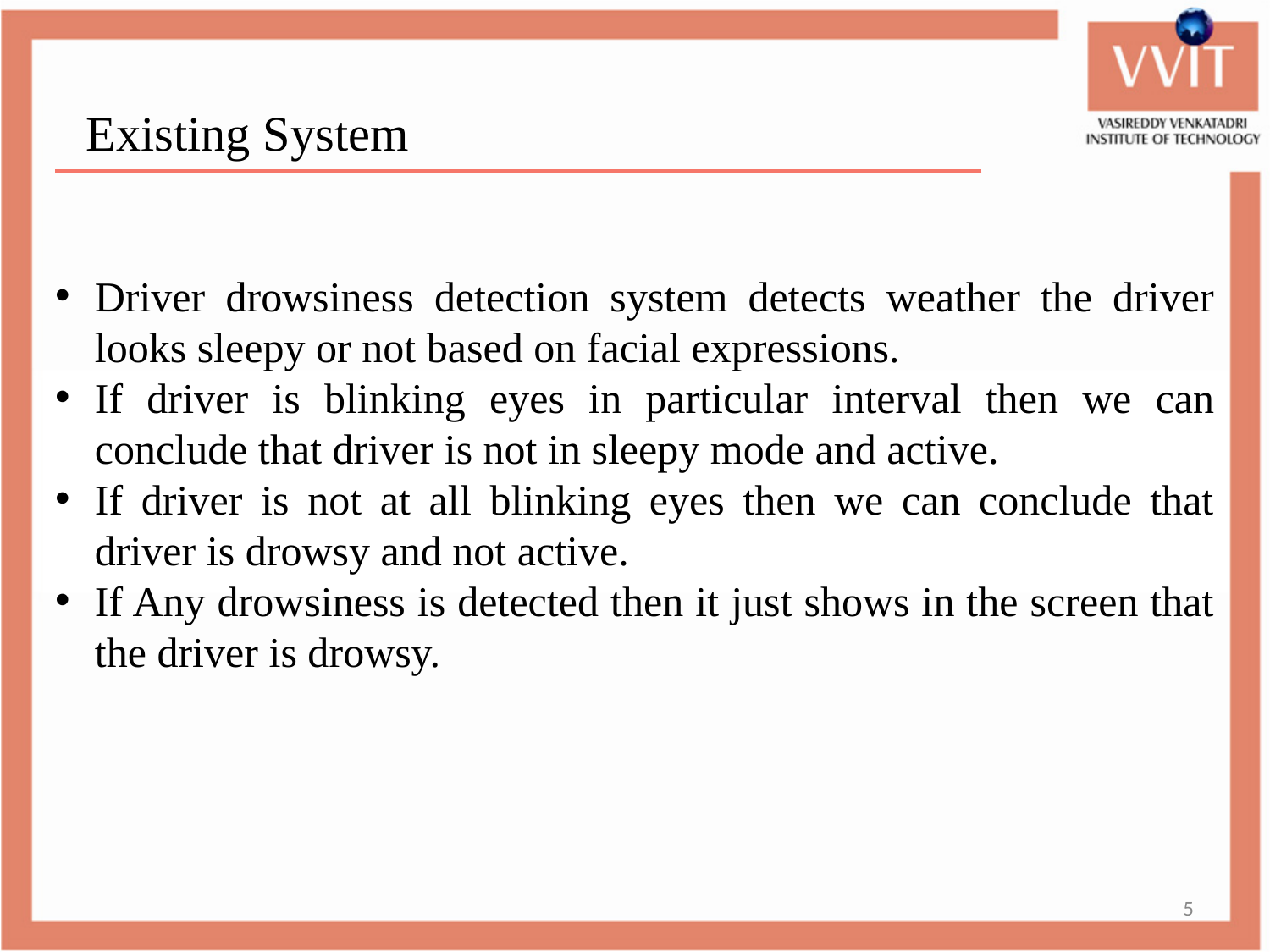

Existing System

Driver drowsiness detection system detects weather the driver looks sleepy or not based on facial expressions.
If driver is blinking eyes in particular interval then we can conclude that driver is not in sleepy mode and active.
If driver is not at all blinking eyes then we can conclude that driver is drowsy and not active.
If Any drowsiness is detected then it just shows in the screen that the driver is drowsy.
5